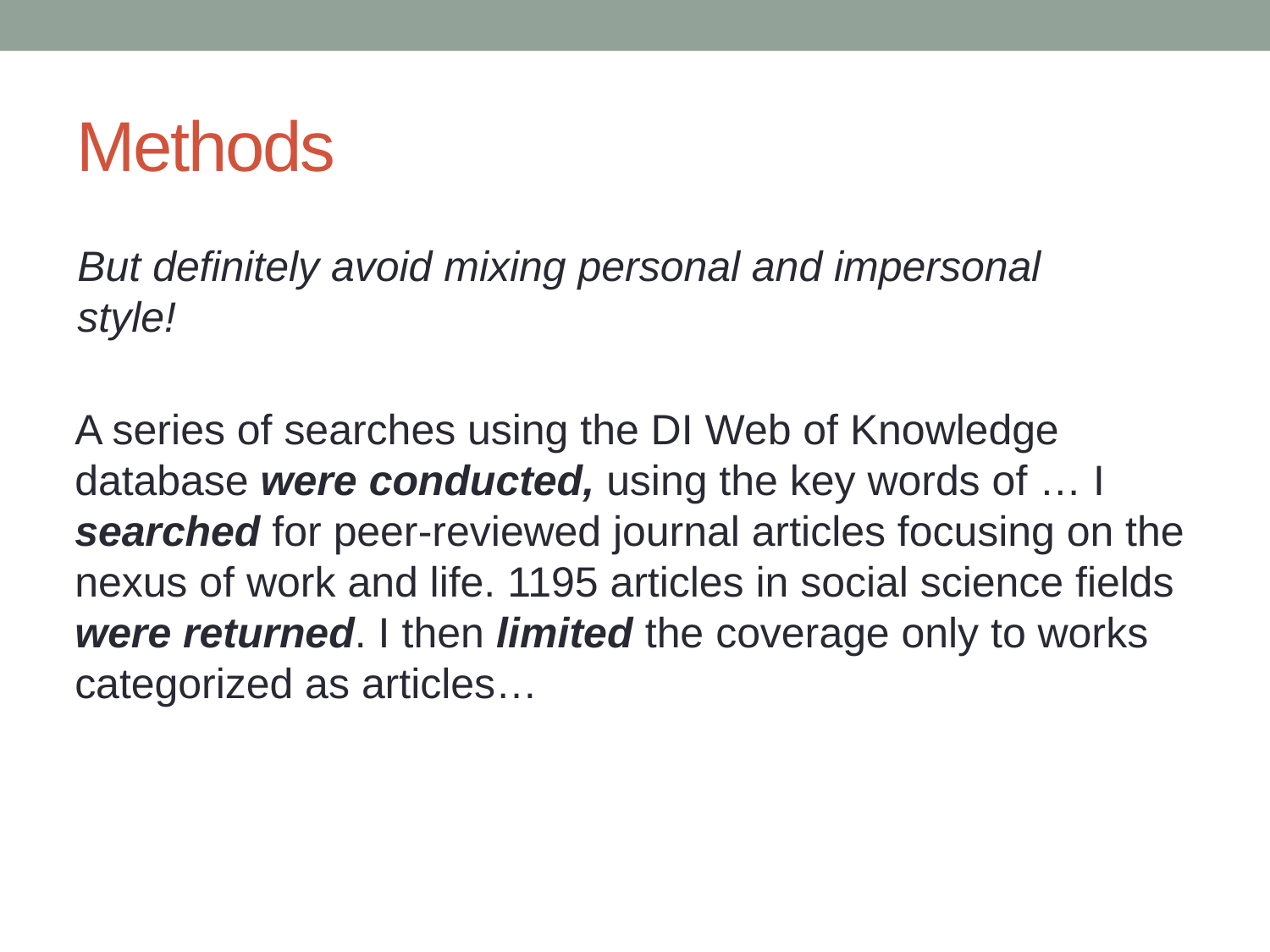

# Methods
But definitely avoid mixing personal and impersonal style!

You might like to start by linking to the last paragraph or lines of the literature review:
A series of searches using the DI Web of Knowledge database were conducted, using the key words of … I searched for peer-reviewed journal articles focusing on the nexus of work and life. 1195 articles in social science fields were returned. I then limited the coverage only to works categorized as articles…

.